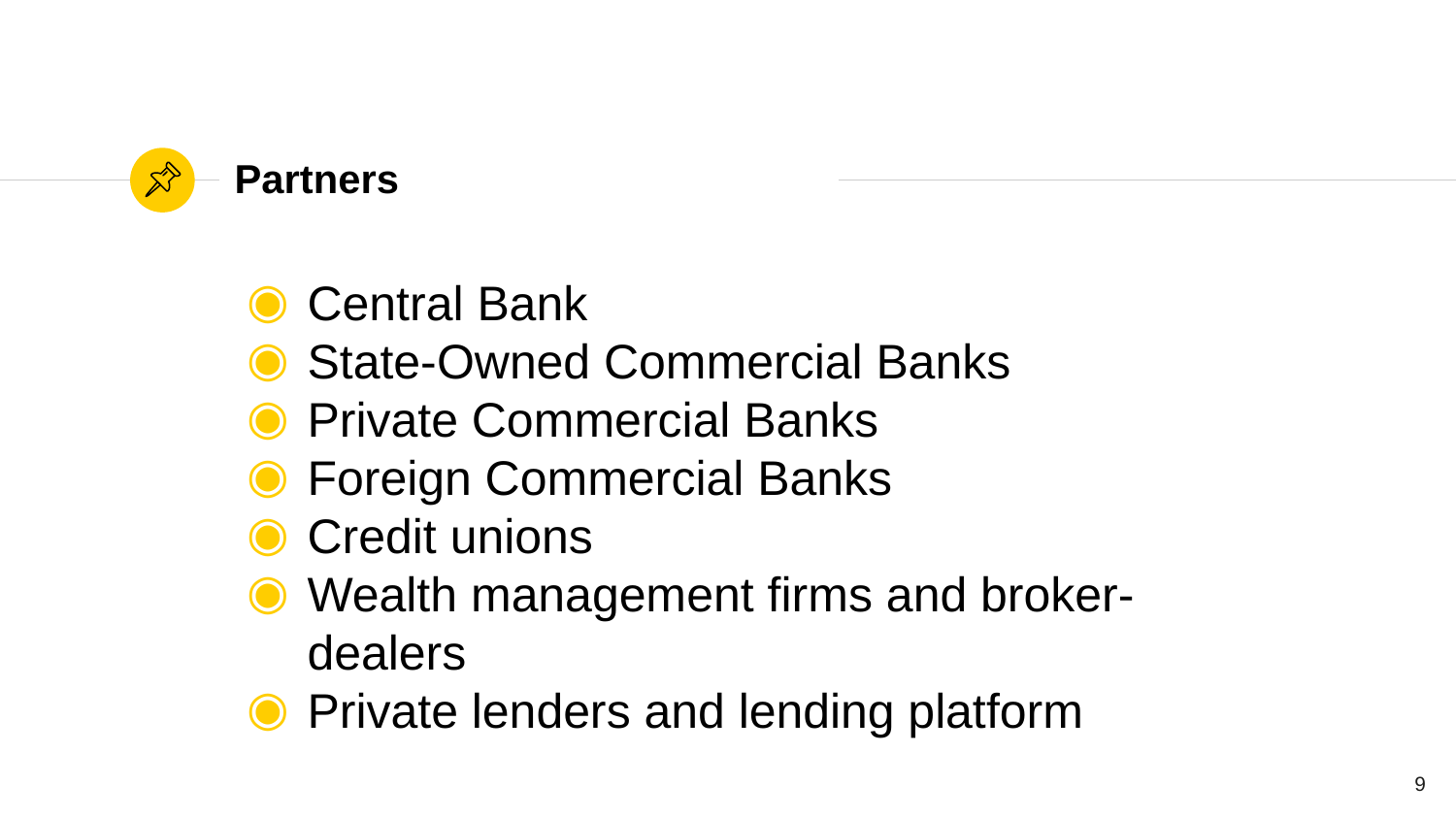

# Partners

Central Bank
State-Owned Commercial Banks
Private Commercial Banks
Foreign Commercial Banks
Credit unions
Wealth management firms and broker-dealers
Private lenders and lending platform
9